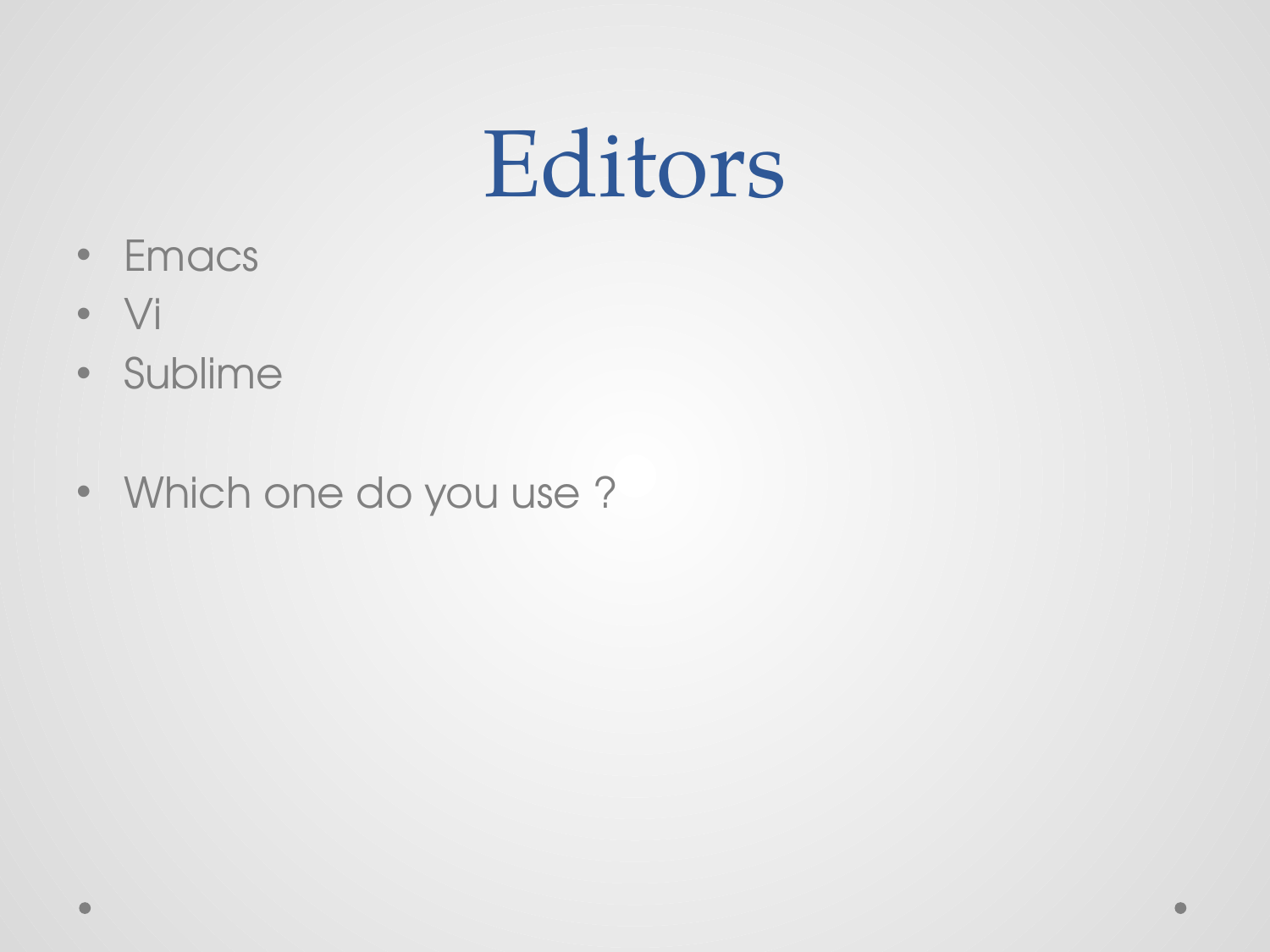

# Editors
Emacs
Vi
Sublime

Which one do you use ?